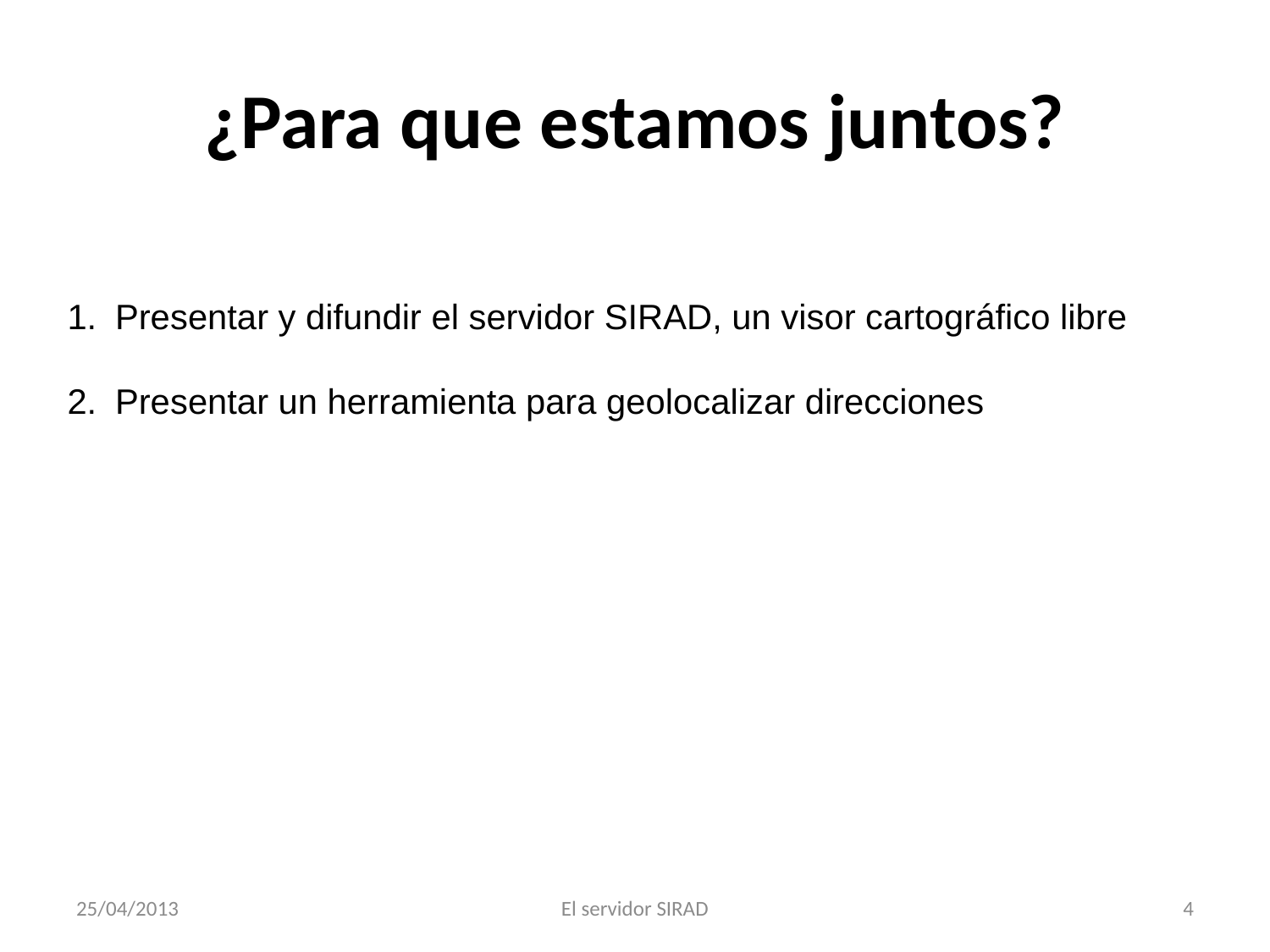

# ¿Para que estamos juntos?
Presentar y difundir el servidor SIRAD, un visor cartográfico libre
Presentar un herramienta para geolocalizar direcciones
25/04/2013
El servidor SIRAD
4